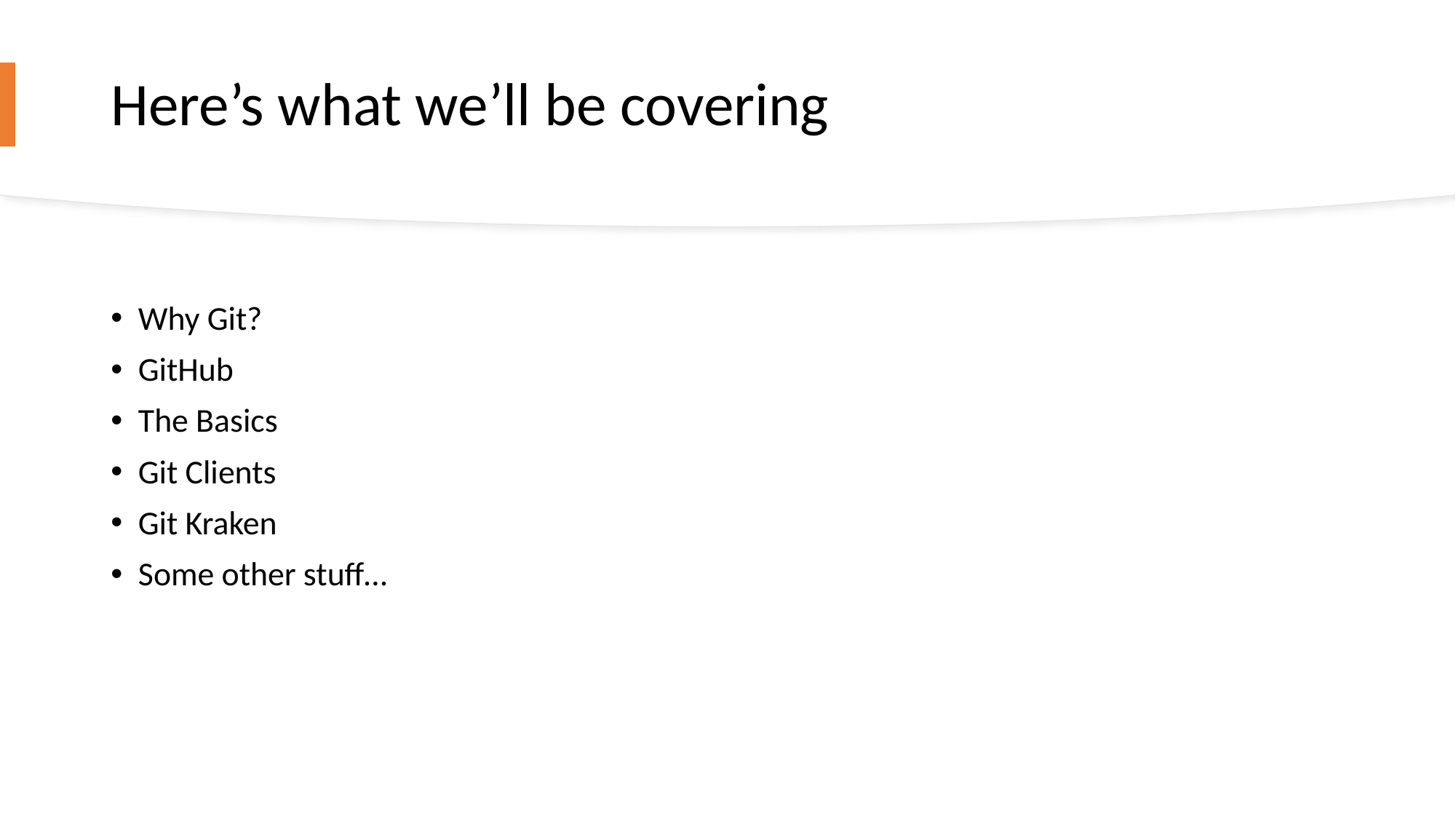

# Here’s what we’ll be covering

Why Git?
GitHub
The Basics
Git Clients
Git Kraken
Some other stuff…